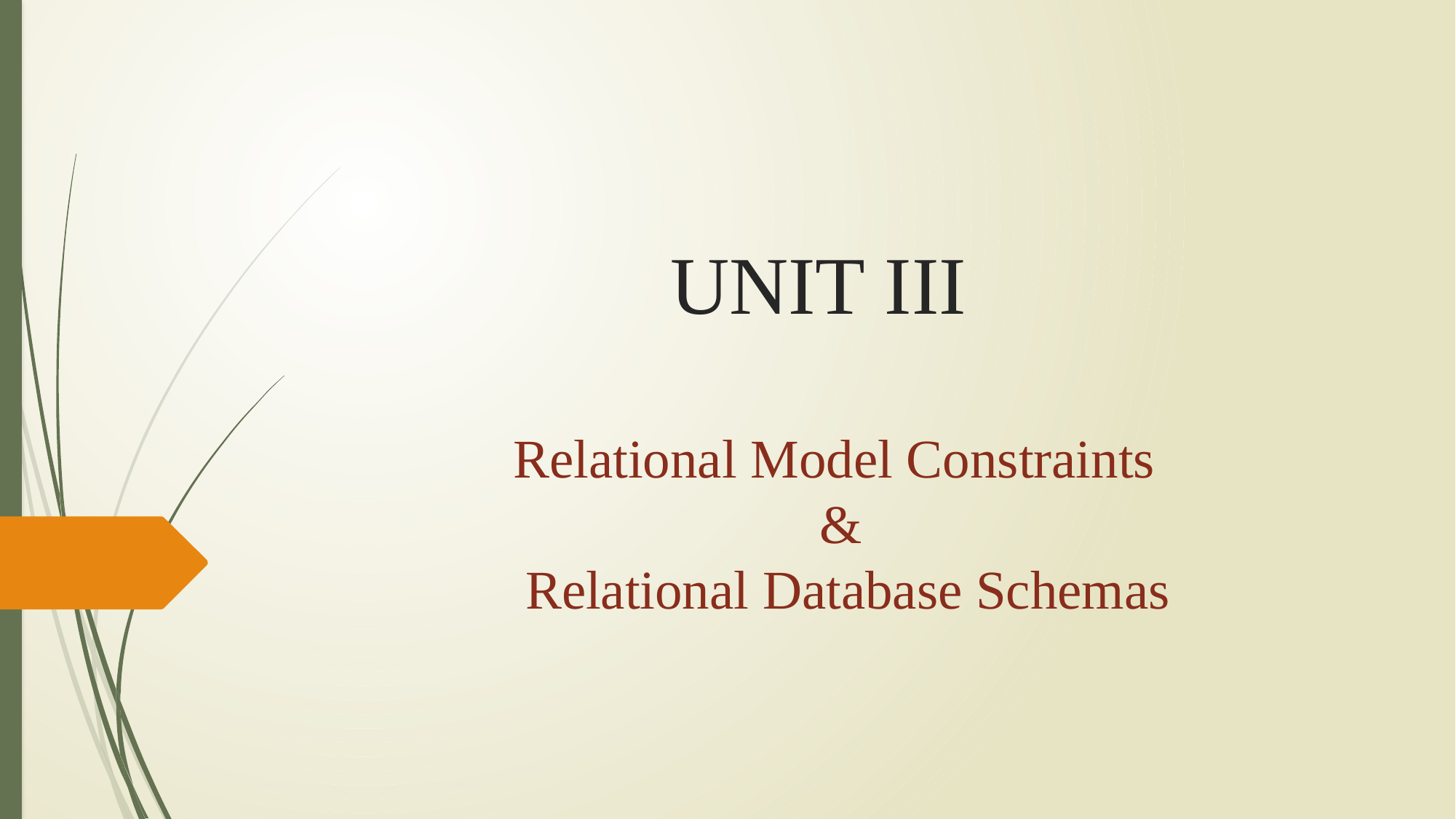

# UNIT III
Relational Model Constraints
&
 Relational Database Schemas